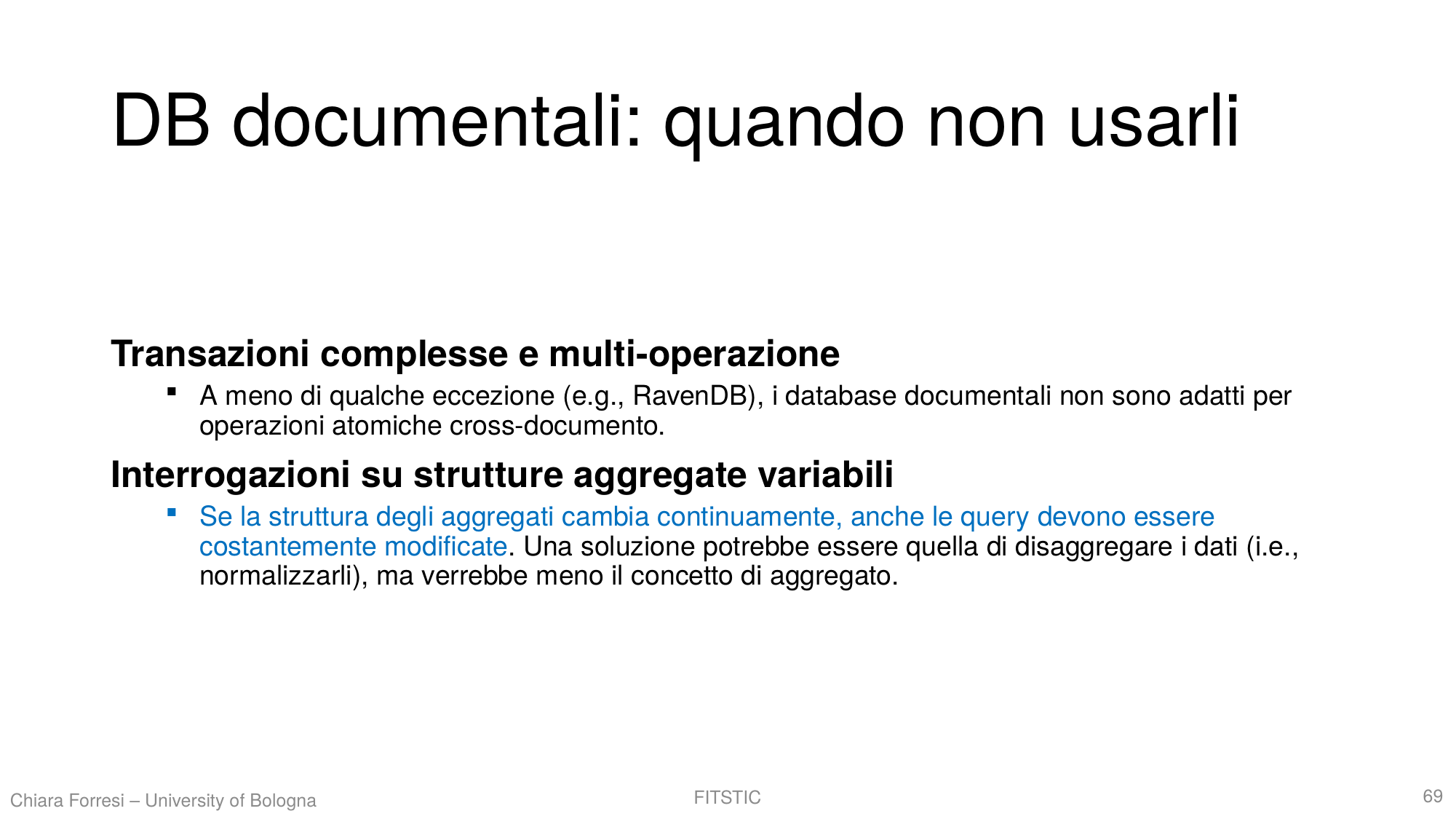

# DB documentali: quando non usarli
Transazioni complesse e multi-operazione
A meno di qualche eccezione (e.g., RavenDB), i database documentali non sono adatti per operazioni atomiche cross-documento.
Interrogazioni su strutture aggregate variabili
Se la struttura degli aggregati cambia continuamente, anche le query devono essere costantemente modificate. Una soluzione potrebbe essere quella di disaggregare i dati (i.e., normalizzarli), ma verrebbe meno il concetto di aggregato.